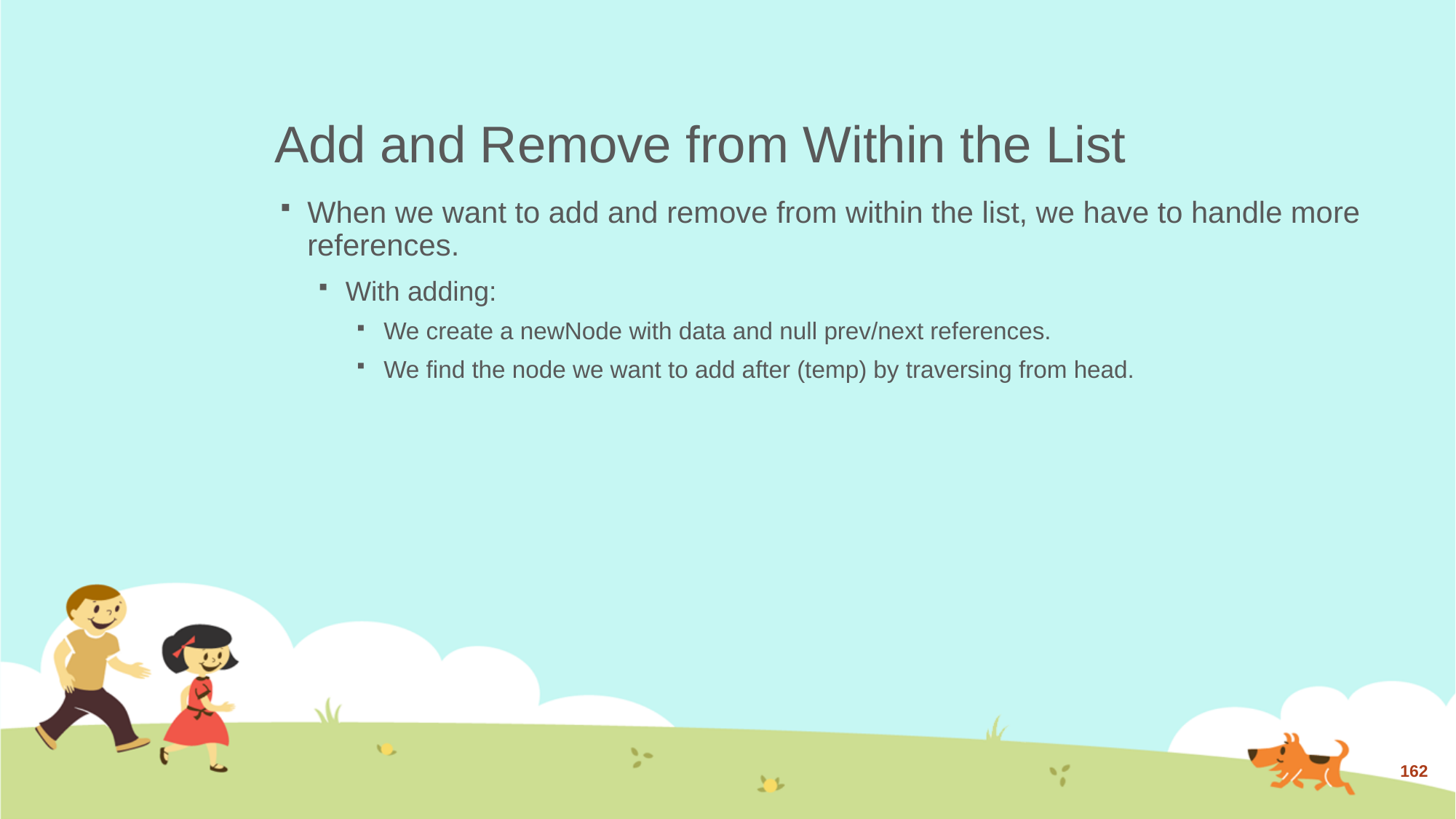

# Add and Remove from Within the List
When we want to add and remove from within the list, we have to handle more references.
With adding:
We create a newNode with data and null prev/next references.
We find the node we want to add after (temp) by traversing from head.

162